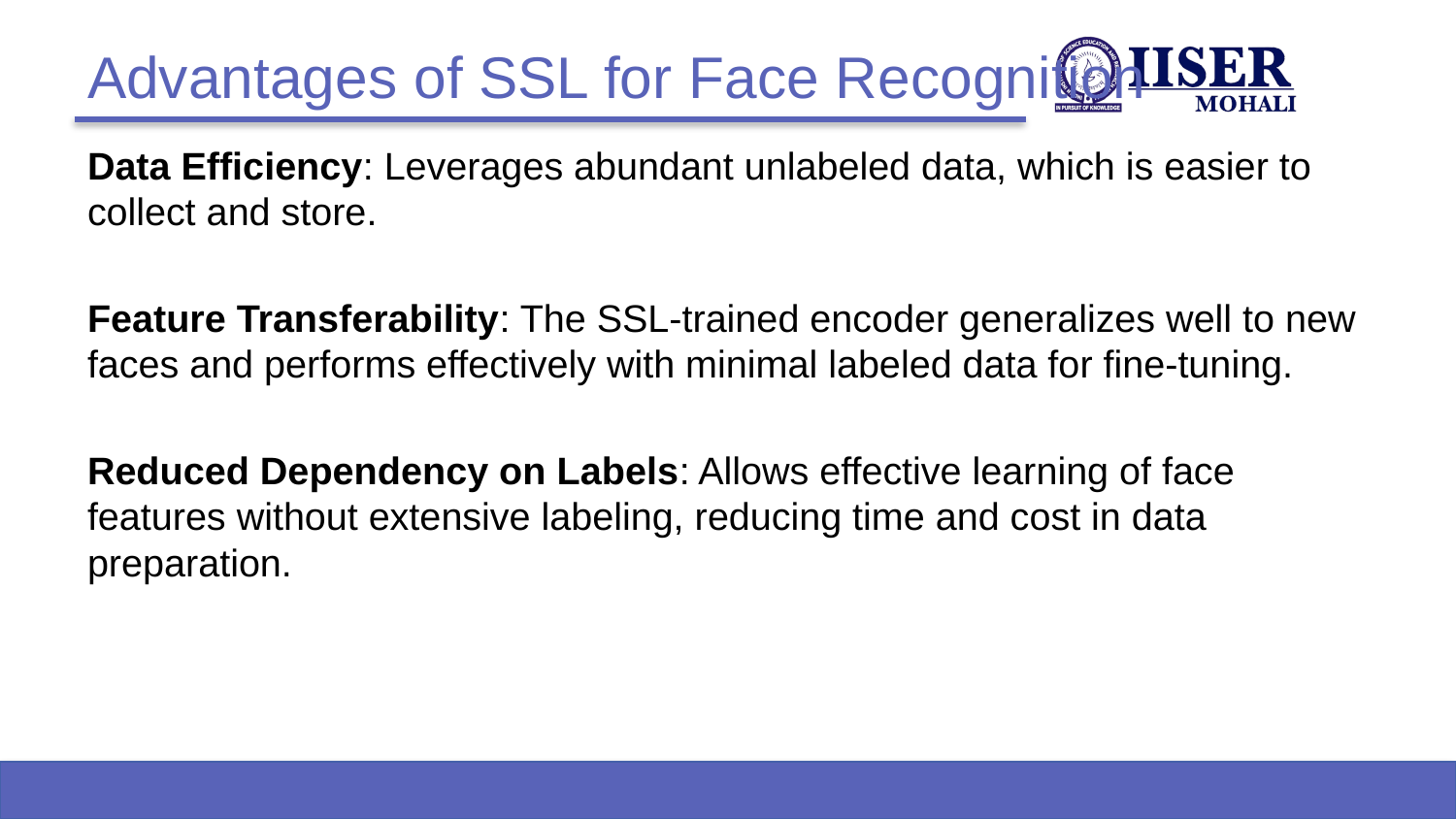

# Advantages of SSL for Face Recognition
Data Efficiency: Leverages abundant unlabeled data, which is easier to collect and store.

Feature Transferability: The SSL-trained encoder generalizes well to new faces and performs effectively with minimal labeled data for fine-tuning.

Reduced Dependency on Labels: Allows effective learning of face features without extensive labeling, reducing time and cost in data preparation.